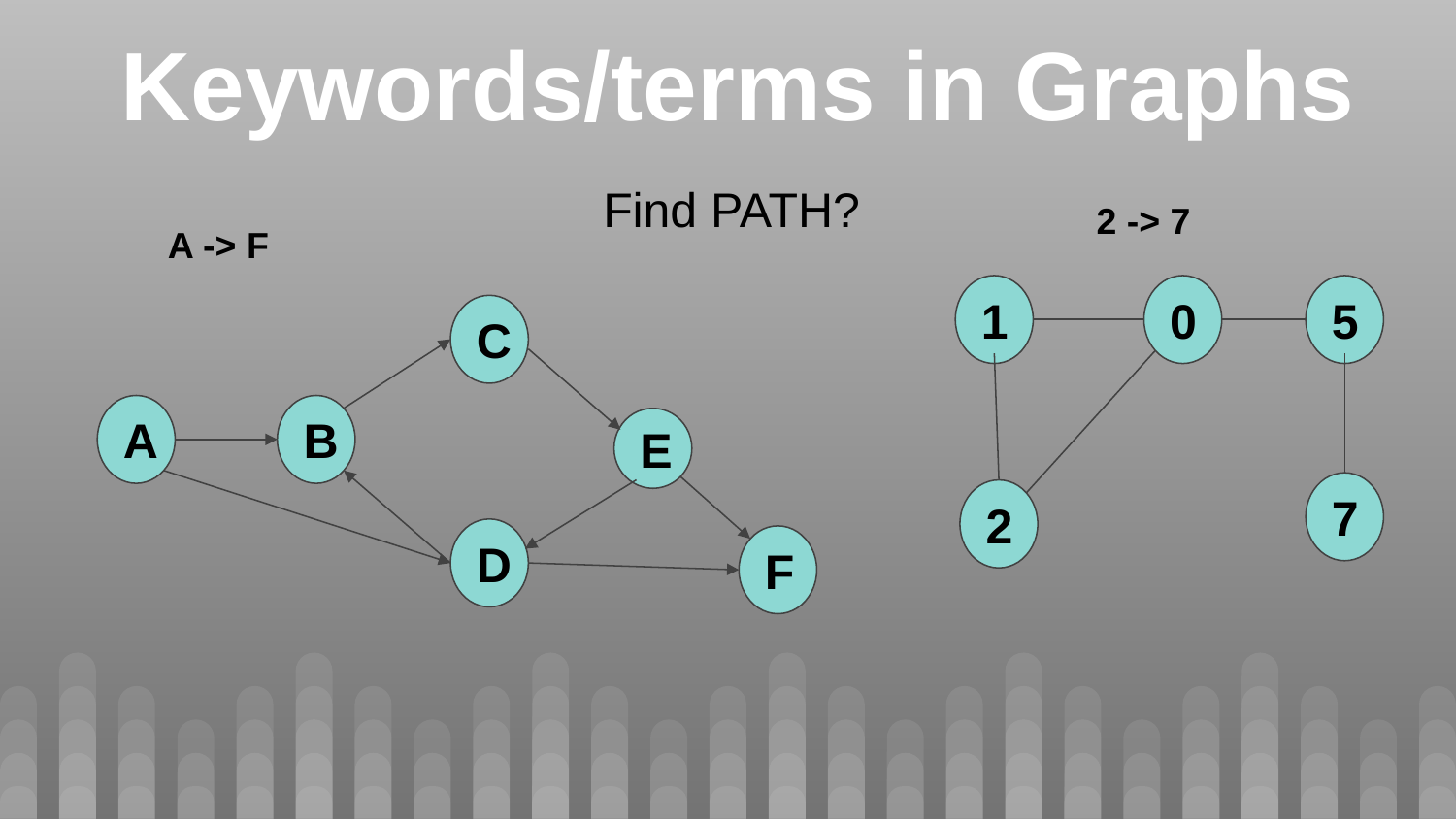

# Keywords/terms in Graphs
Find PATH?
2 -> 7
A -> F
1
0
5
C
A
B
E
7
2
D
F